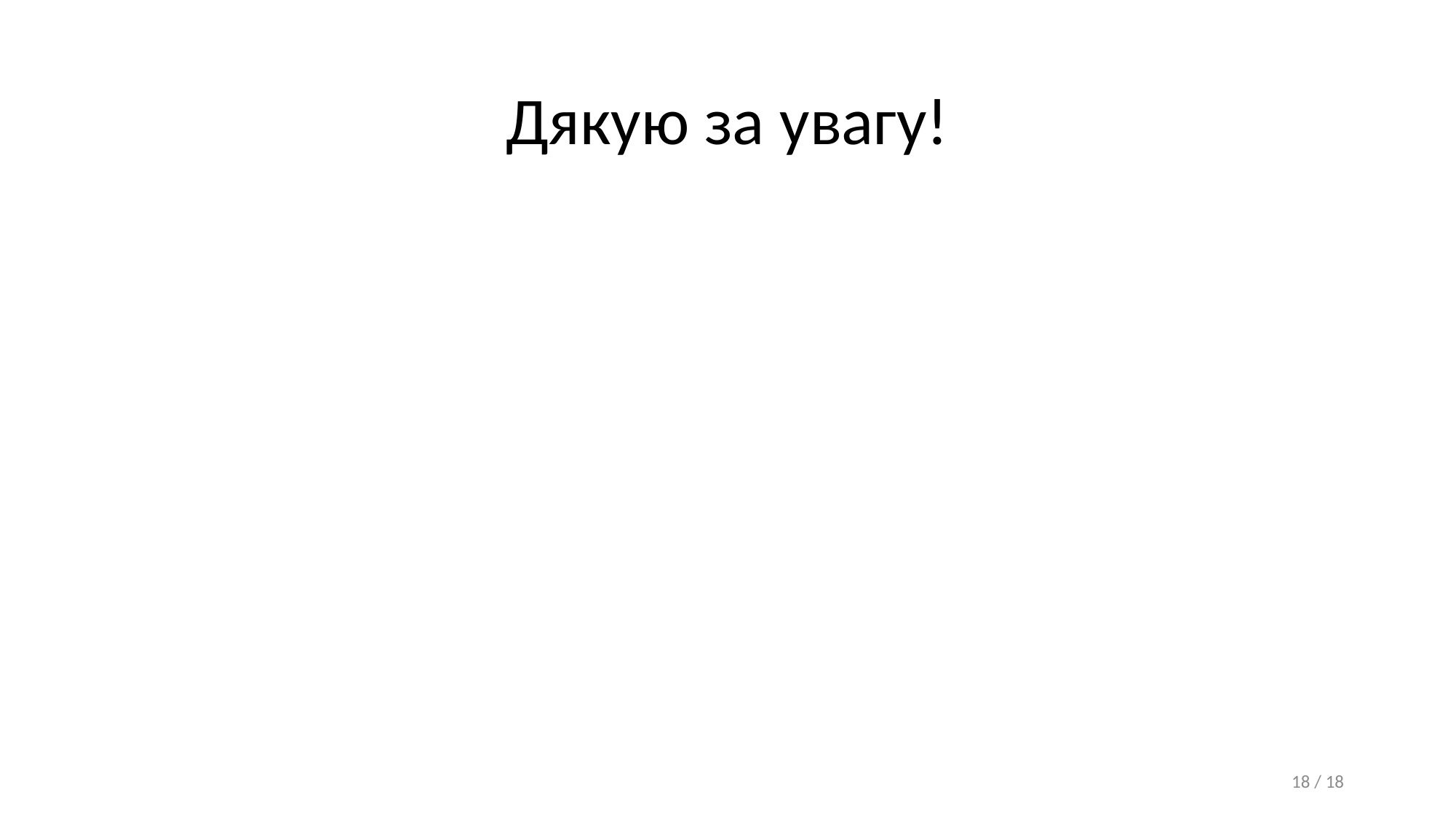

# Дякую за увагу!
18 / 18